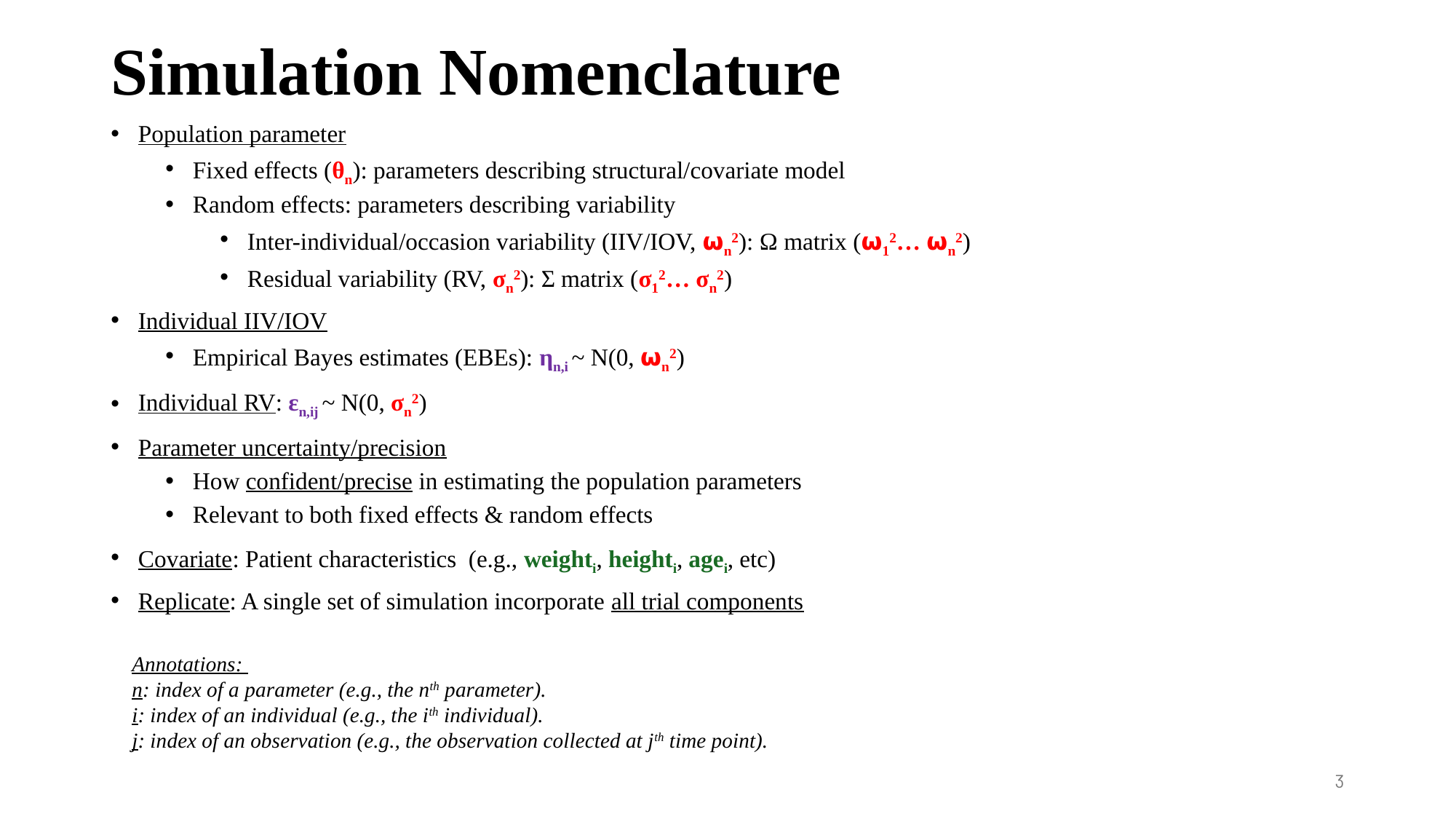

# Simulation Nomenclature
Population parameter
Fixed effects (θn): parameters describing structural/covariate model
Random effects: parameters describing variability
Inter-individual/occasion variability (IIV/IOV, ⍵n2): Ω matrix (⍵12… ⍵n2)
Residual variability (RV, σn2): Σ matrix (σ12… σn2)
Individual IIV/IOV
Empirical Bayes estimates (EBEs): ηn,i ~ N(0, ⍵n2)
Individual RV: εn,ij ~ N(0, σn2)
Parameter uncertainty/precision
How confident/precise in estimating the population parameters
Relevant to both fixed effects & random effects
Covariate: Patient characteristics  (e.g., weighti, heighti, agei, etc)
Replicate: A single set of simulation incorporate all trial components

Annotations:
n: index of a parameter (e.g., the nth parameter).
i: index of an individual (e.g., the ith individual).
j: index of an observation (e.g., the observation collected at jth time point).
3